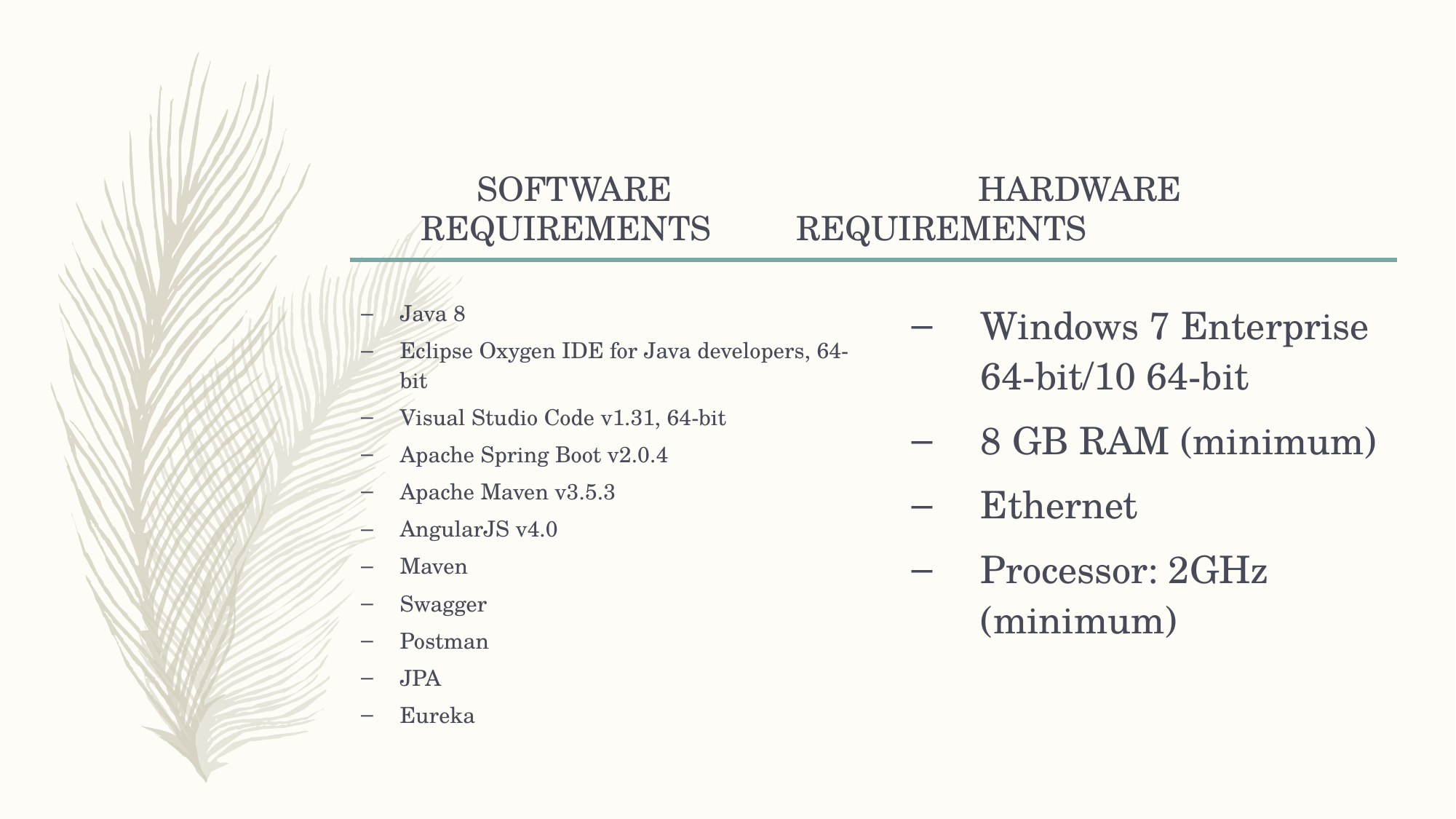

# SOFTWARE                                 HARDWARE REQUIREMENTS 		        REQUIREMENTS
Java 8
Eclipse Oxygen IDE for Java developers, 64-bit
Visual Studio Code v1.31, 64-bit
Apache Spring Boot v2.0.4
Apache Maven v3.5.3
AngularJS v4.0
Maven
Swagger
Postman
JPA
Eureka

Windows 7 Enterprise 64-bit/10 64-bit
8 GB RAM (minimum)
Ethernet
Processor: 2GHz (minimum)